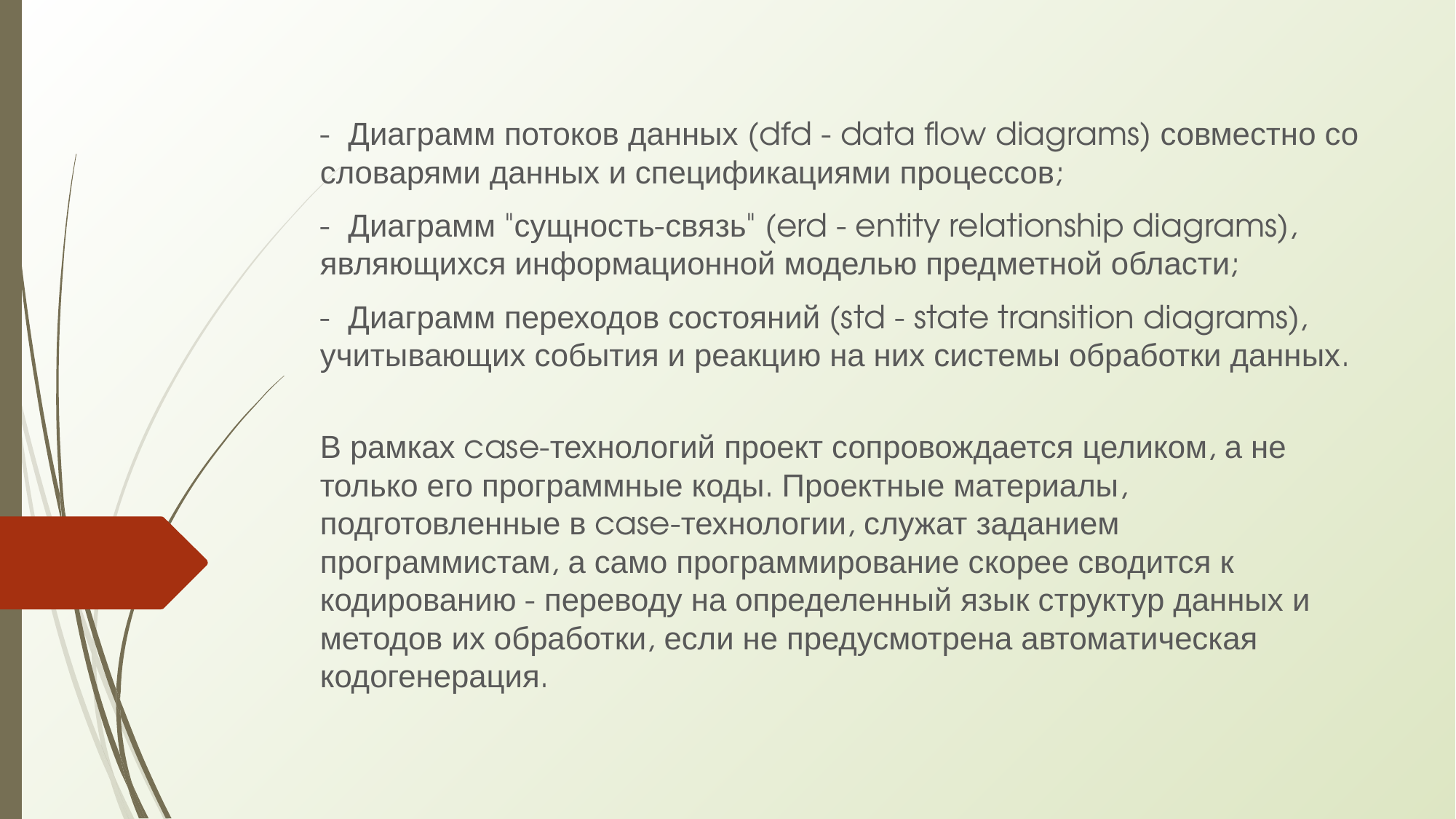

-  Диаграмм потоков данных (dfd - data flow diagrams) совместно со словарями данных и спецификациями процессов;
-  Диаграмм "сущность-связь" (erd - entity relationship diagrams), являющихся информационной моделью предметной области;
-  Диаграмм переходов состояний (std - state transition diagrams), учитывающих события и реакцию на них системы обработки данных.

В рамках case-технологий проект сопровождается целиком, а не только его программные коды. Проектные материалы, подготовленные в case-технологии, служат заданием программистам, а само программирование скорее сводится к кодированию - переводу на определенный язык структур данных и методов их обработки, если не предусмотрена автоматическая кодогенерация.